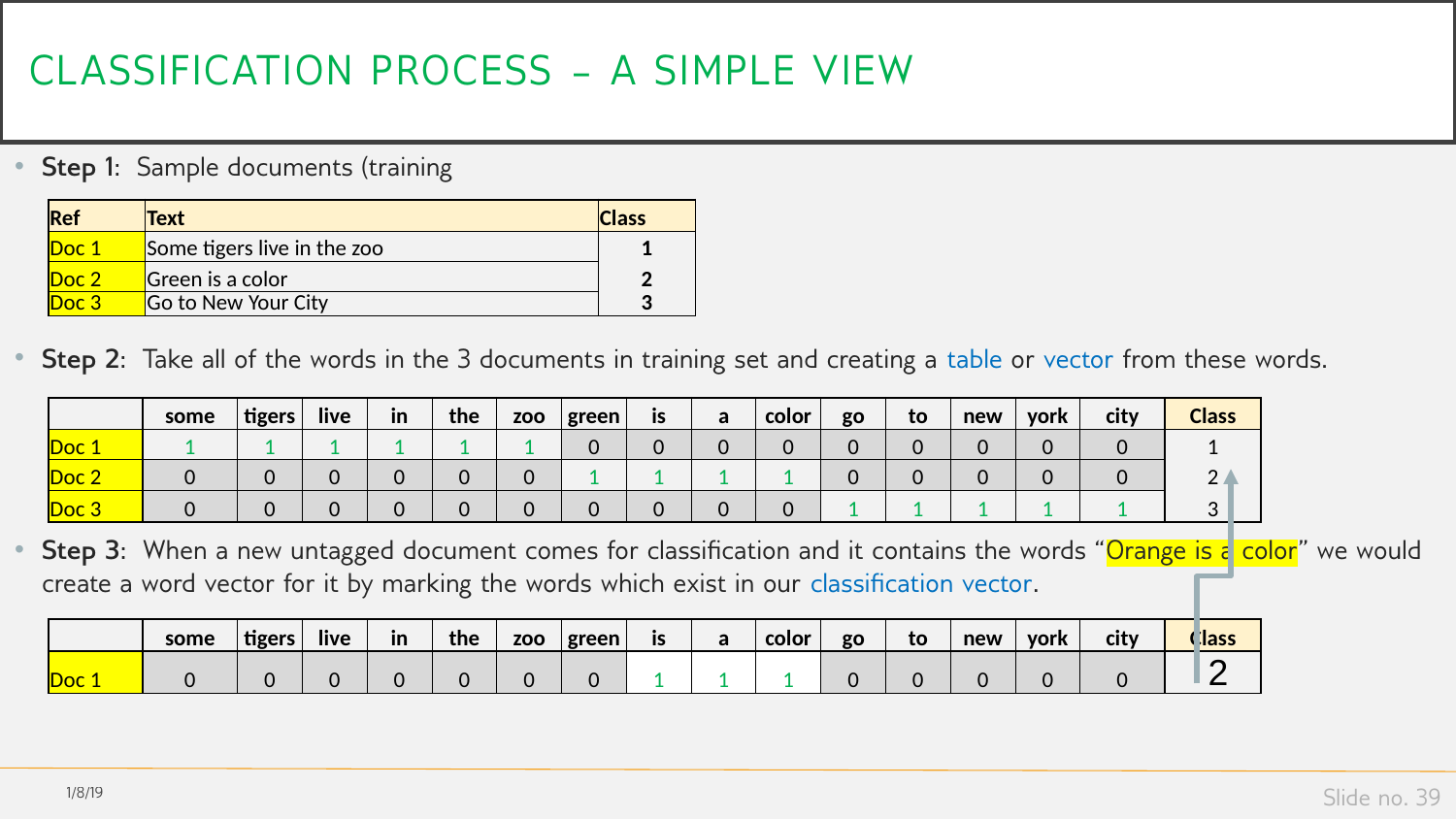

# Classification Process – a simple view
Step 1:  Sample documents (training

Step 2:  Take all of the words in the 3 documents in training set and creating a table or vector from these words.

Step 3:  When a new untagged document comes for classification and it contains the words “Orange is a color” we would create a word vector for it by marking the words which exist in our classification vector.
| Ref | Text | Class |
| --- | --- | --- |
| Doc 1 | Some tigers live in the zoo | 1 |
| Doc 2 | Green is a color | 2 |
| Doc 3 | Go to New Your City | 3 |
|  | some | tigers | live | in | the | zoo | green | is | a | color | go | to | new | york | city | Class |
| --- | --- | --- | --- | --- | --- | --- | --- | --- | --- | --- | --- | --- | --- | --- | --- | --- |
| Doc 1 | 1 | 1 | 1 | 1 | 1 | 1 | 0 | 0 | 0 | 0 | 0 | 0 | 0 | 0 | 0 | 1 |
| Doc 2 | 0 | 0 | 0 | 0 | 0 | 0 | 1 | 1 | 1 | 1 | 0 | 0 | 0 | 0 | 0 | 2 |
| Doc 3 | 0 | 0 | 0 | 0 | 0 | 0 | 0 | 0 | 0 | 0 | 1 | 1 | 1 | 1 | 1 | 3 |
|  | some | tigers | live | in | the | zoo | green | is | a | color | go | to | new | york | city | Class |
| --- | --- | --- | --- | --- | --- | --- | --- | --- | --- | --- | --- | --- | --- | --- | --- | --- |
| Doc 1 | 0 | 0 | 0 | 0 | 0 | 0 | 0 | 1 | 1 | 1 | 0 | 0 | 0 | 0 | 0 | 2 |
1/8/19
Slide no. 39